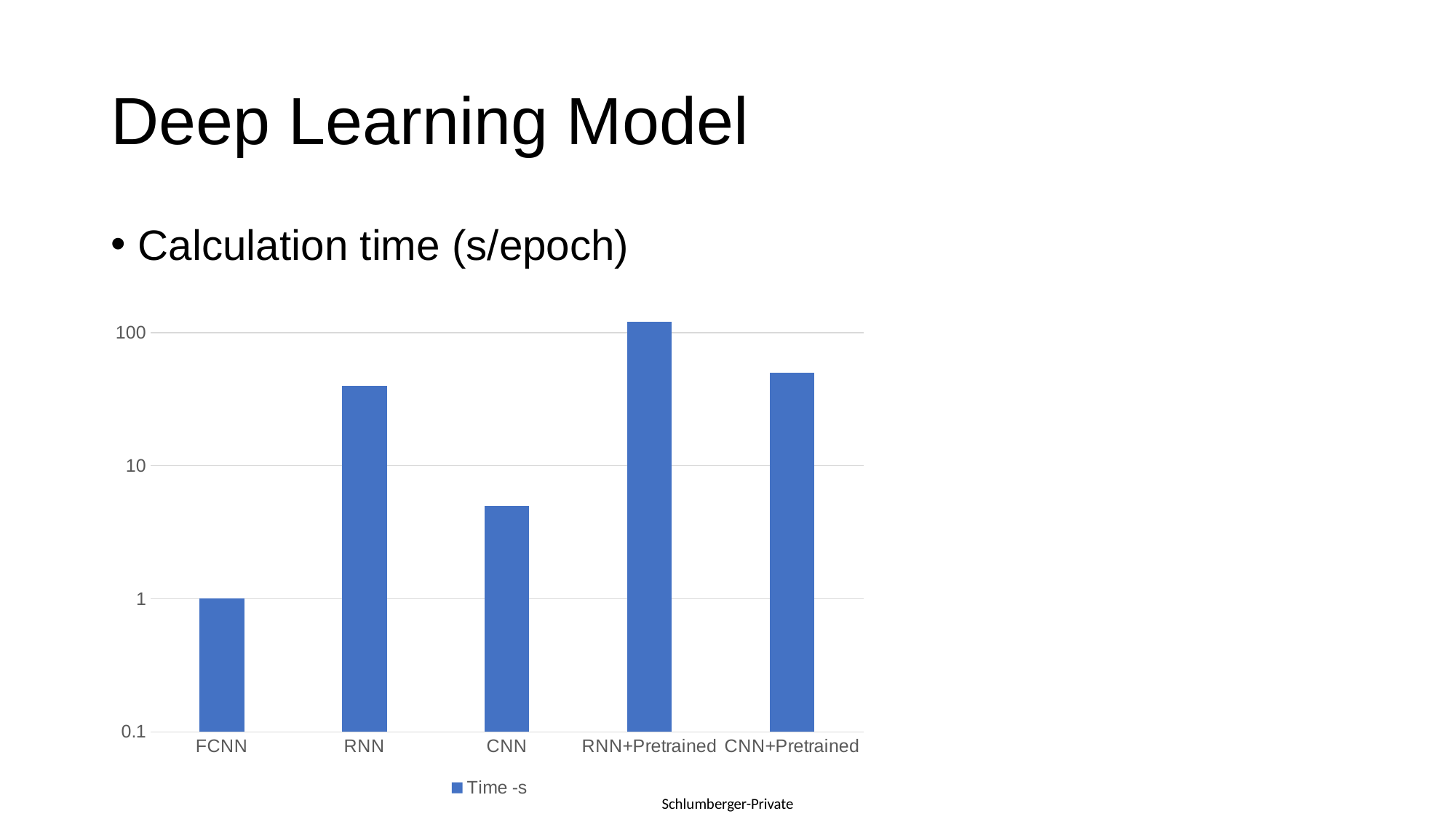

# Deep Learning Model
Calculation time (s/epoch)

### Chart

| Category | Time -s |
|---|---|
| FCNN | 1.0 |
| RNN | 40.0 |
| CNN | 5.0 |
| RNN+Pretrained | 120.0 |
| CNN+Pretrained | 50.0 |